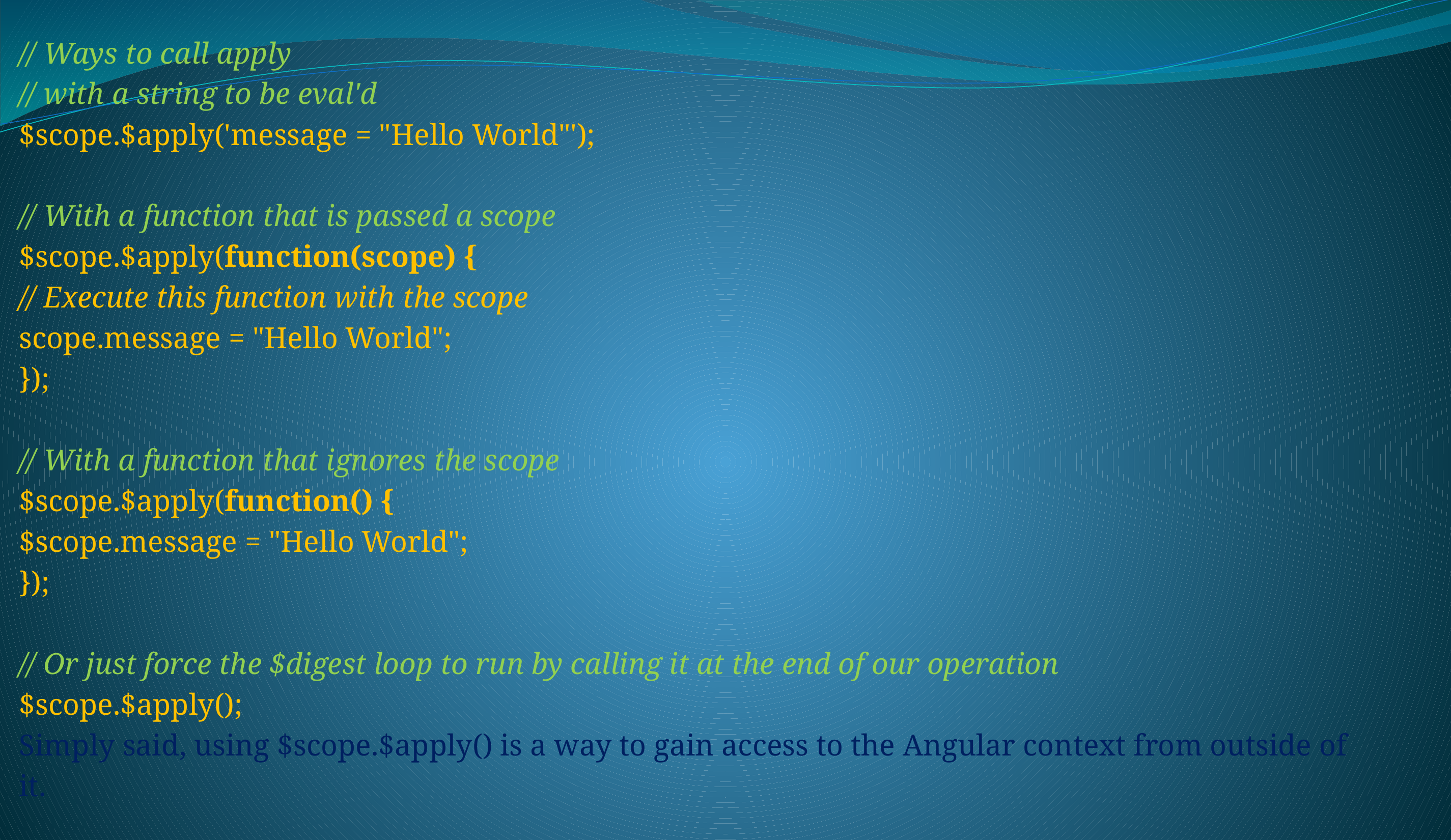

// Ways to call apply
// with a string to be eval'd
$scope.$apply('message = "Hello World"');

// With a function that is passed a scope
$scope.$apply(function(scope) {
// Execute this function with the scope
scope.message = "Hello World";
});

// With a function that ignores the scope
$scope.$apply(function() {
$scope.message = "Hello World";
});

// Or just force the $digest loop to run by calling it at the end of our operation
$scope.$apply();
Simply said, using $scope.$apply() is a way to gain access to the Angular context from outside of
it.